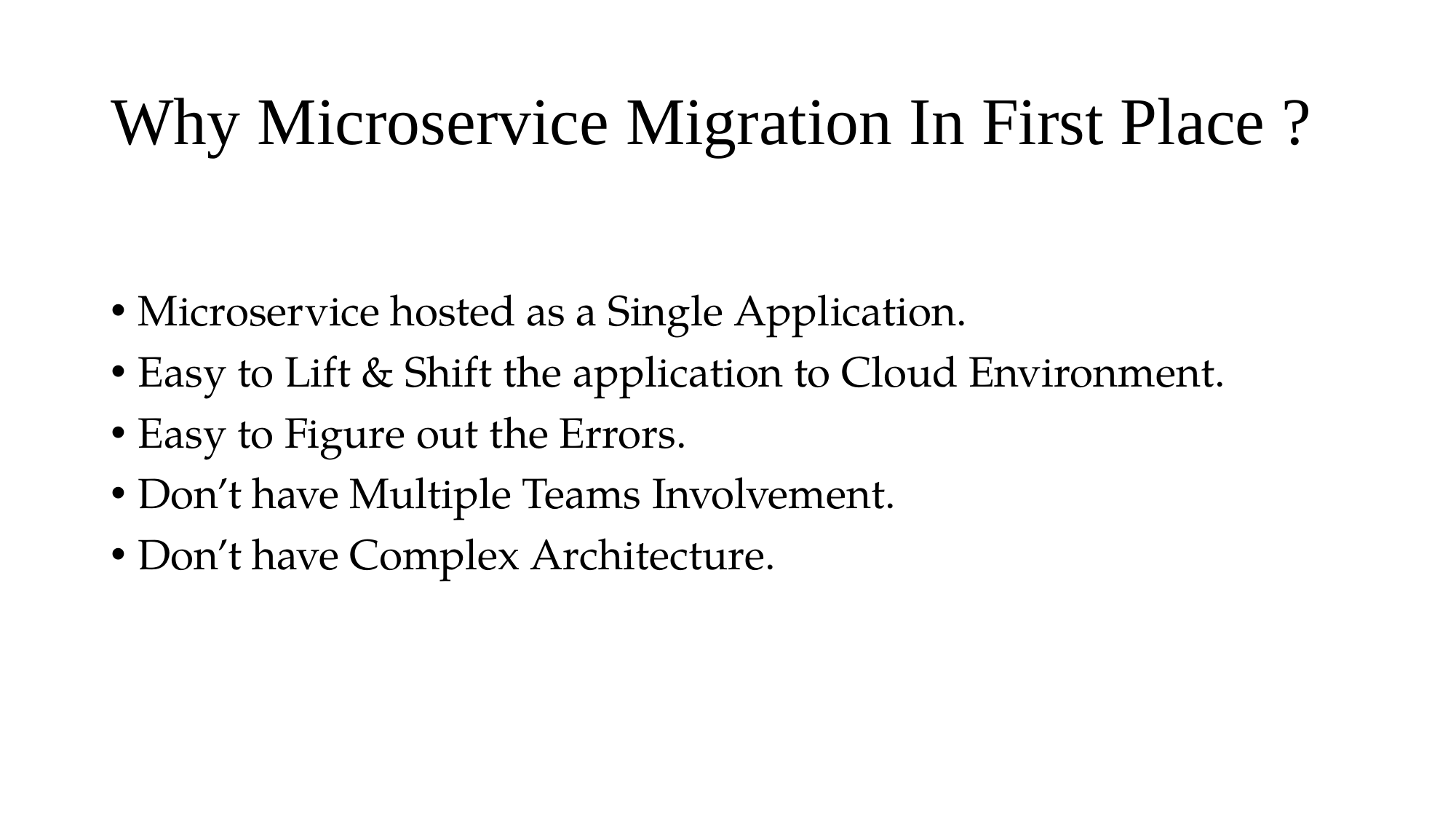

# Why Microservice Migration In First Place ?

Microservice hosted as a Single Application.
Easy to Lift & Shift the application to Cloud Environment.
Easy to Figure out the Errors.
Don’t have Multiple Teams Involvement.
Don’t have Complex Architecture.